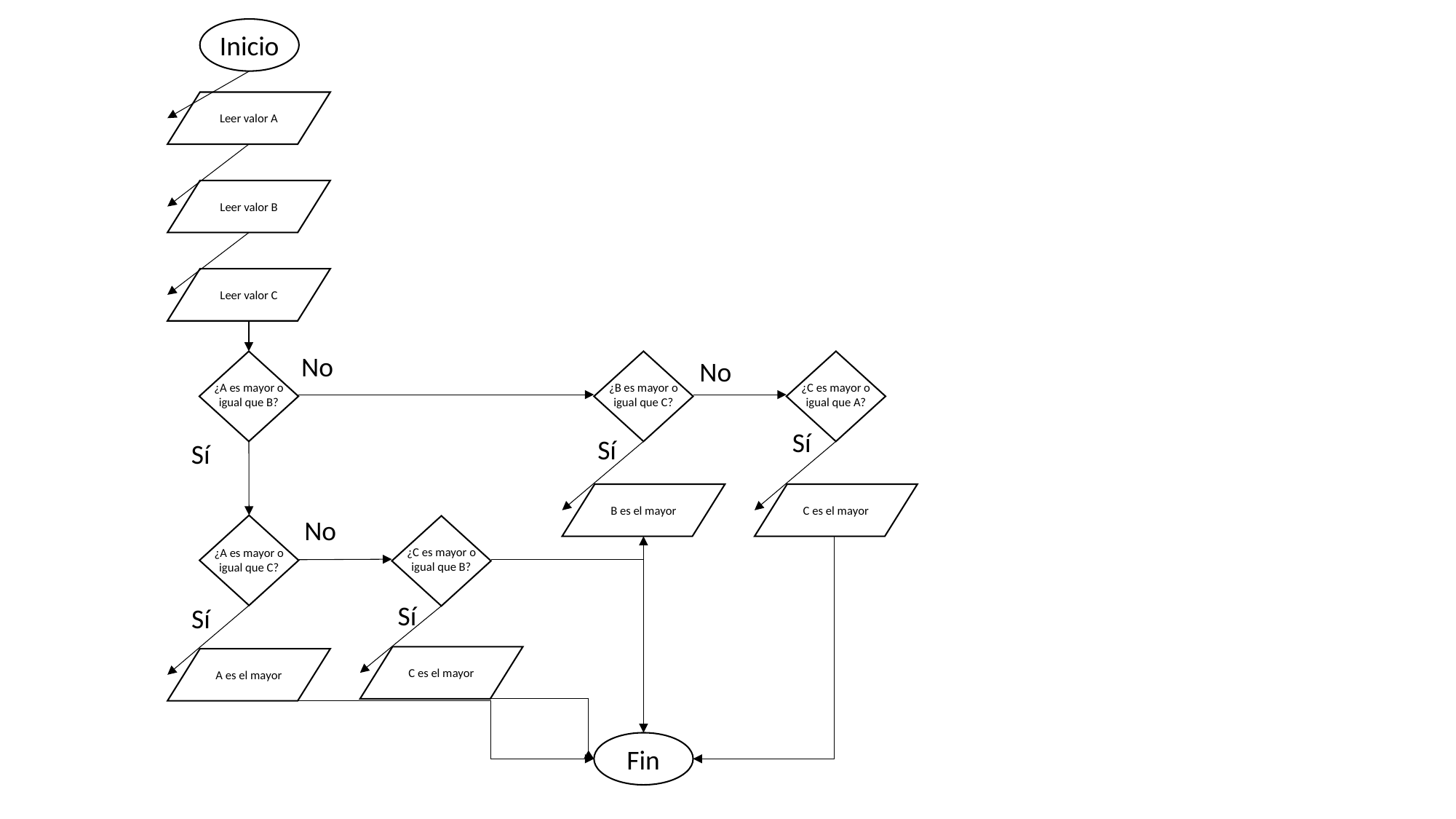

Inicio

Leer valor A

Leer valor B

Leer valor C
No
No

¿A es mayor o igual que B?
¿B es mayor o igual que C?
¿C es mayor o igual que A?
Sí
Sí
Sí

B es el mayor
C es el mayor
No

¿C es mayor o igual que B?
¿A es mayor o igual que C?
Sí
Sí

C es el mayor
A es el mayor

Fin